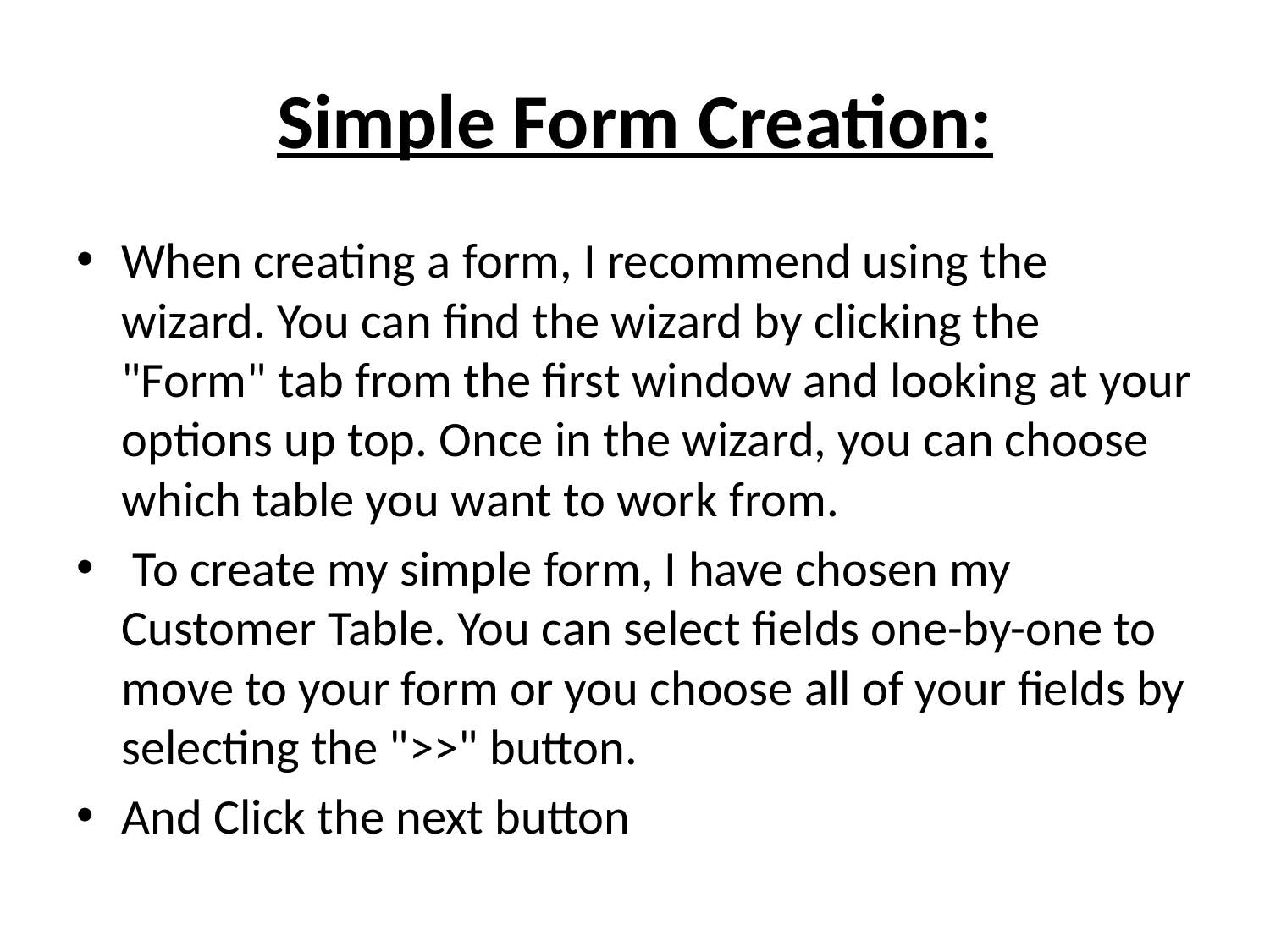

# Simple Form Creation:
When creating a form, I recommend using the wizard. You can find the wizard by clicking the "Form" tab from the first window and looking at your options up top. Once in the wizard, you can choose which table you want to work from.
 To create my simple form, I have chosen my Customer Table. You can select fields one-by-one to move to your form or you choose all of your fields by selecting the ">>" button.
And Click the next button